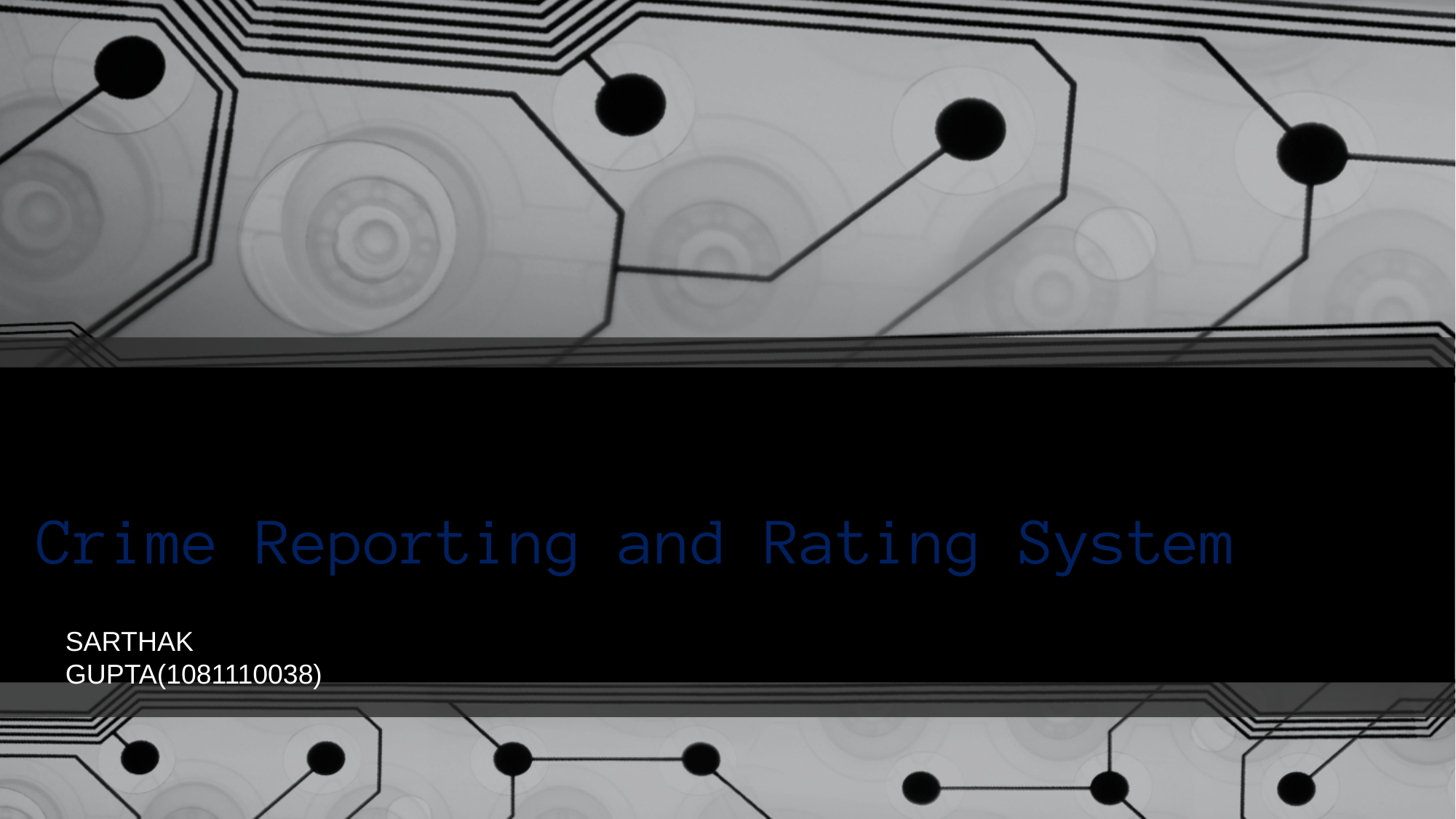

# Crime Reporting and Rating System
SARTHAK GUPTA(1081110038)